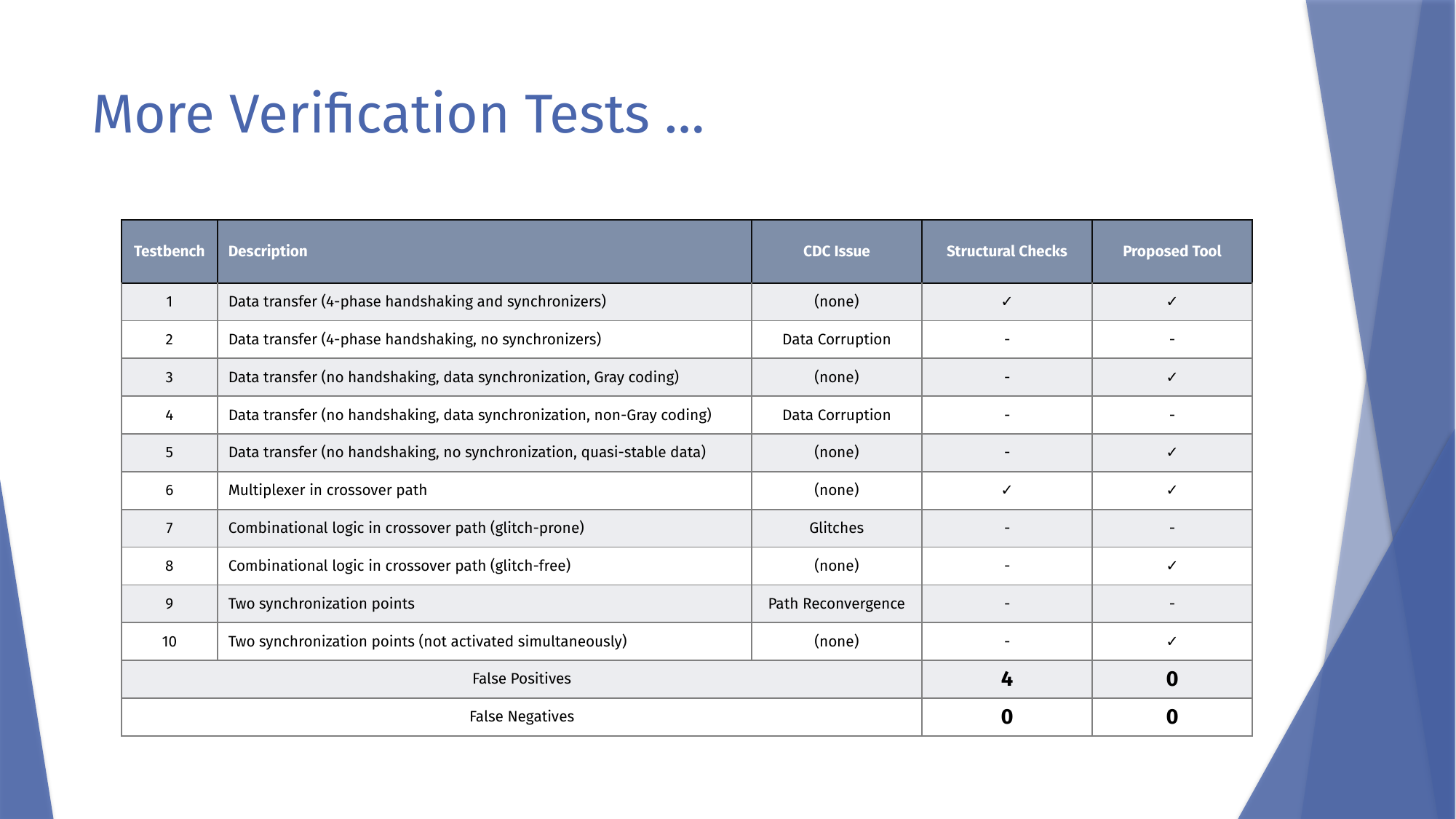

# More Verification Tests …
| Testbench | Description | CDC Issue | Structural Checks | Proposed Tool |
| --- | --- | --- | --- | --- |
| 1 | Data transfer (4-phase handshaking and synchronizers) | (none) | ✓ | ✓ |
| 2 | Data transfer (4-phase handshaking, no synchronizers) | Data Corruption | - | - |
| 3 | Data transfer (no handshaking, data synchronization, Gray coding) | (none) | - | ✓ |
| 4 | Data transfer (no handshaking, data synchronization, non-Gray coding) | Data Corruption | - | - |
| 5 | Data transfer (no handshaking, no synchronization, quasi-stable data) | (none) | - | ✓ |
| 6 | Multiplexer in crossover path | (none) | ✓ | ✓ |
| 7 | Combinational logic in crossover path (glitch-prone) | Glitches | - | - |
| 8 | Combinational logic in crossover path (glitch-free) | (none) | - | ✓ |
| 9 | Two synchronization points | Path Reconvergence | - | - |
| 10 | Two synchronization points (not activated simultaneously) | (none) | - | ✓ |
| False Positives |  |  | 4 | 0 |
| False Negatives |  |  | 0 | 0 |